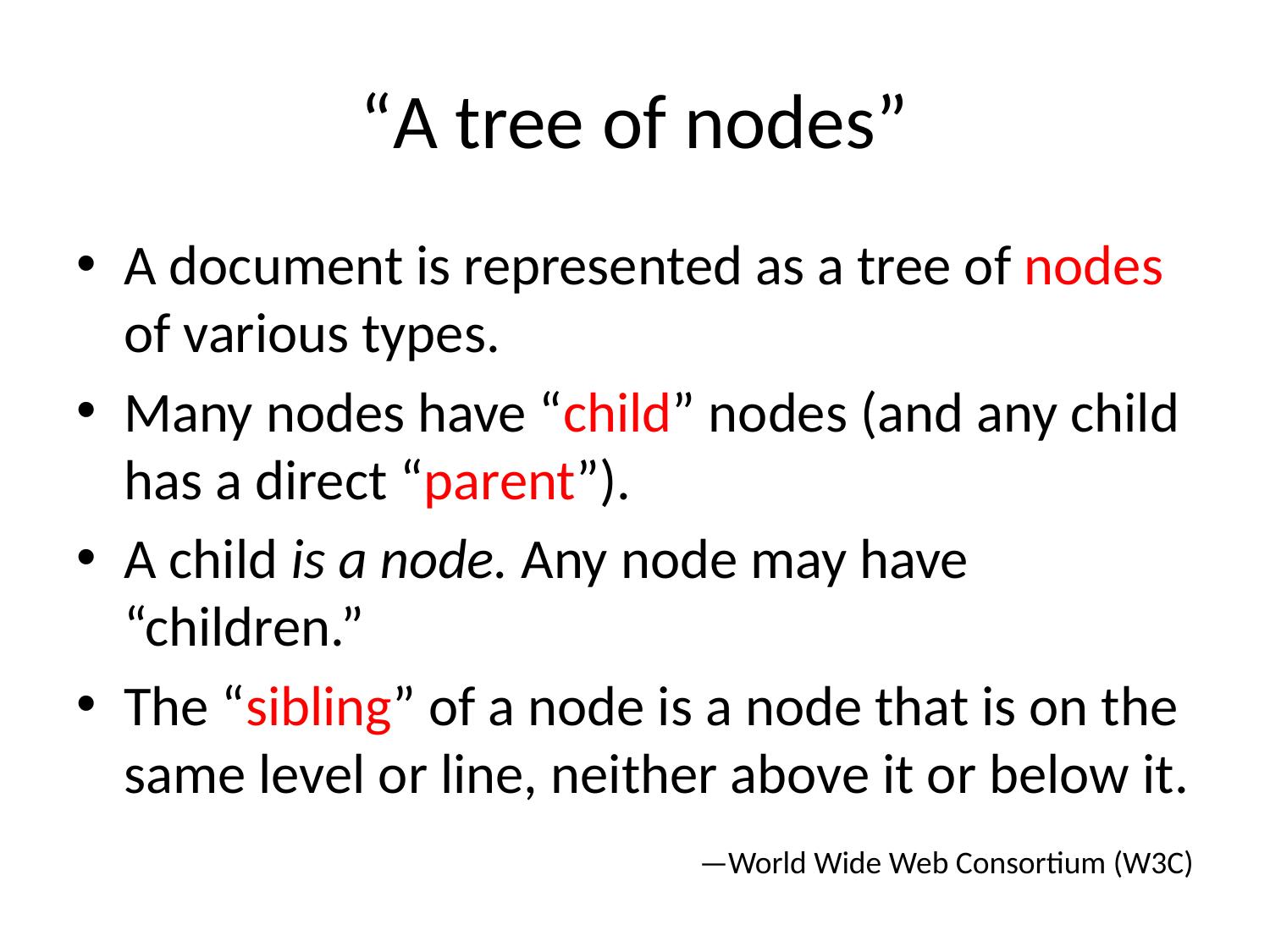

# “A tree of nodes”
A document is represented as a tree of nodes of various types.
Many nodes have “child” nodes (and any child has a direct “parent”).
A child is a node. Any node may have “children.”
The “sibling” of a node is a node that is on the same level or line, neither above it or below it.
—World Wide Web Consortium (W3C)